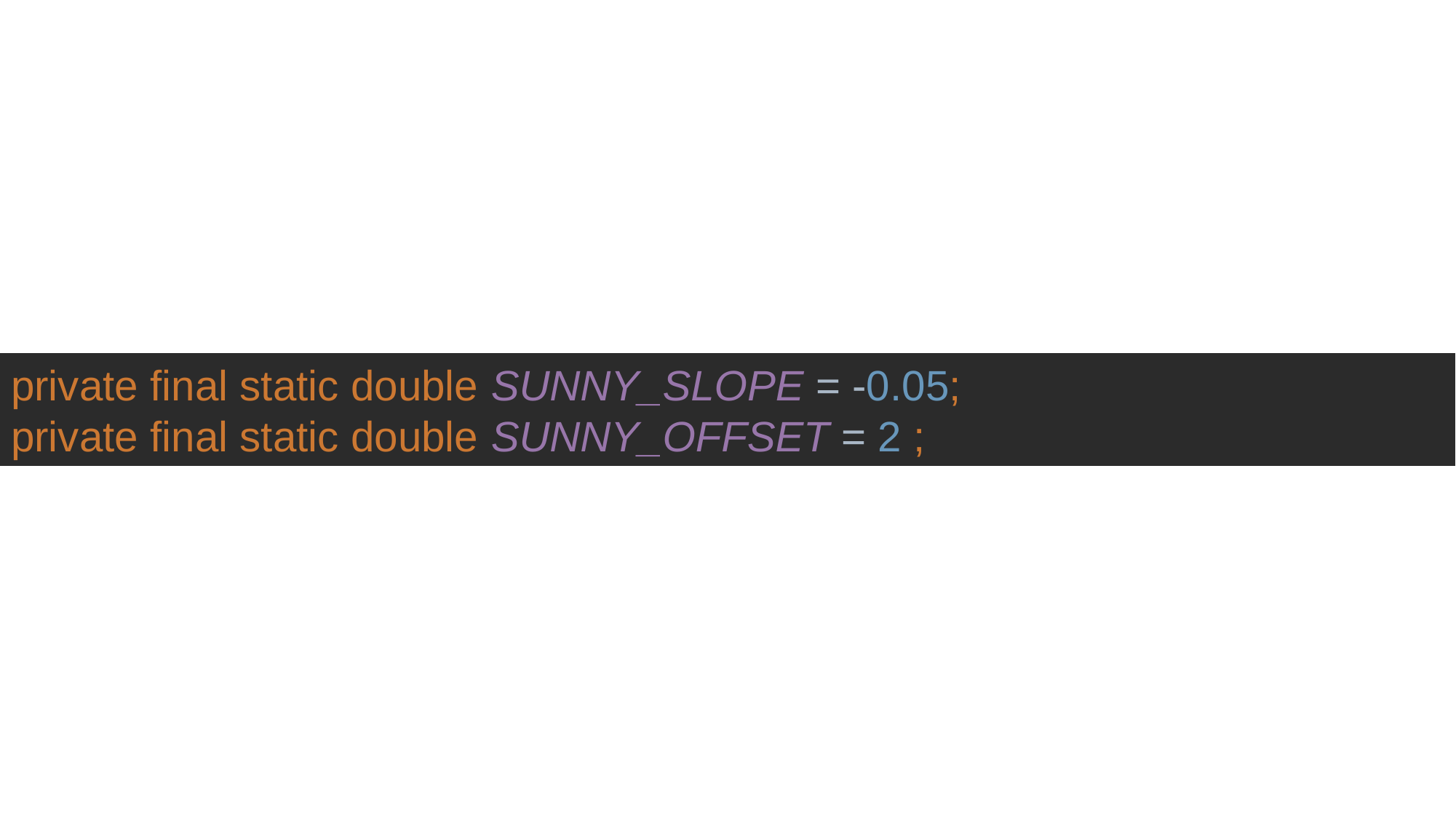

private final static double SUNNY_SLOPE = -0.05;
private final static double SUNNY_OFFSET = 2 ;